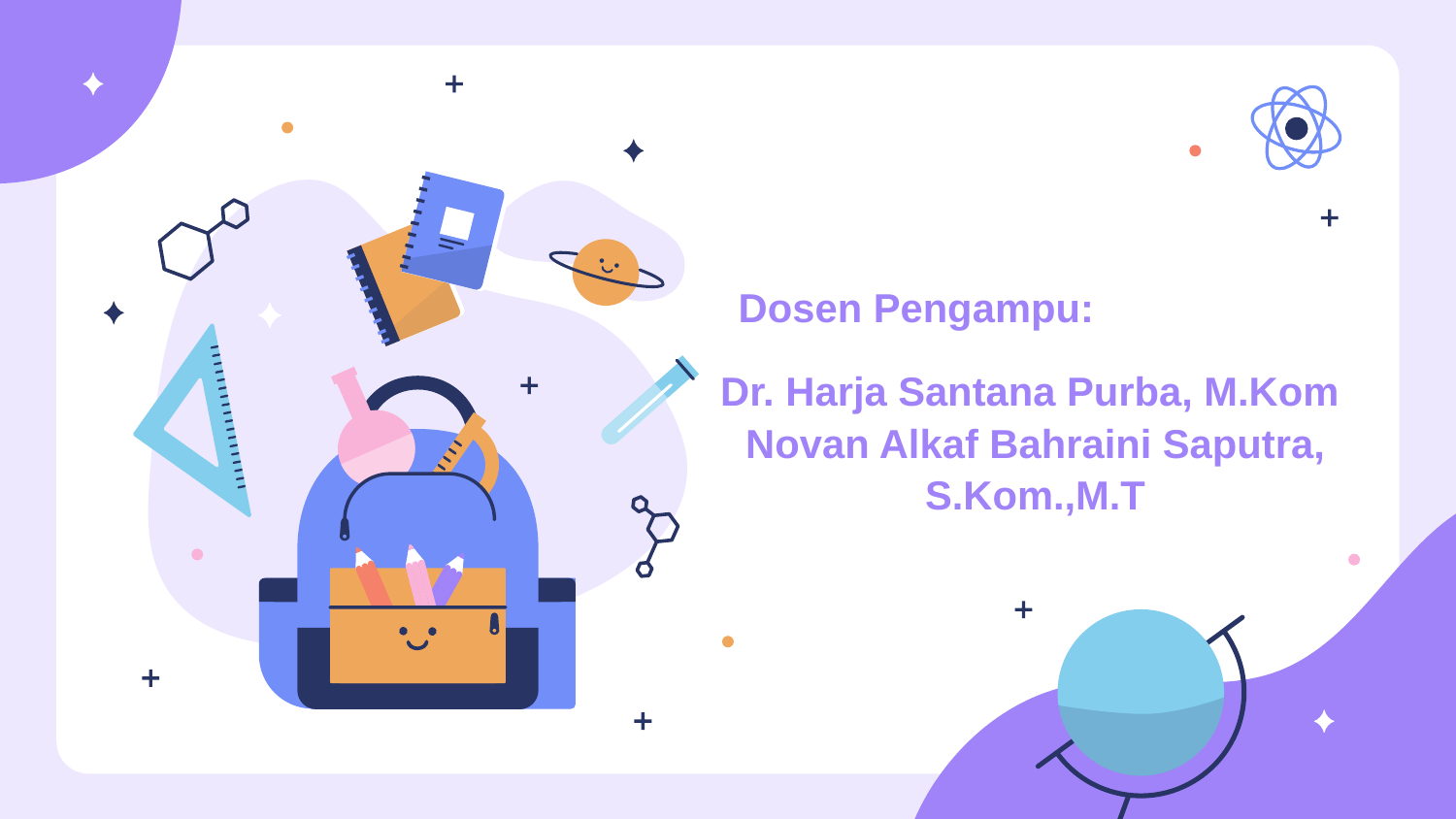

Dosen Pengampu:
# Dr. Harja Santana Purba, M.Kom Novan Alkaf Bahraini Saputra, S.Kom.,M.T